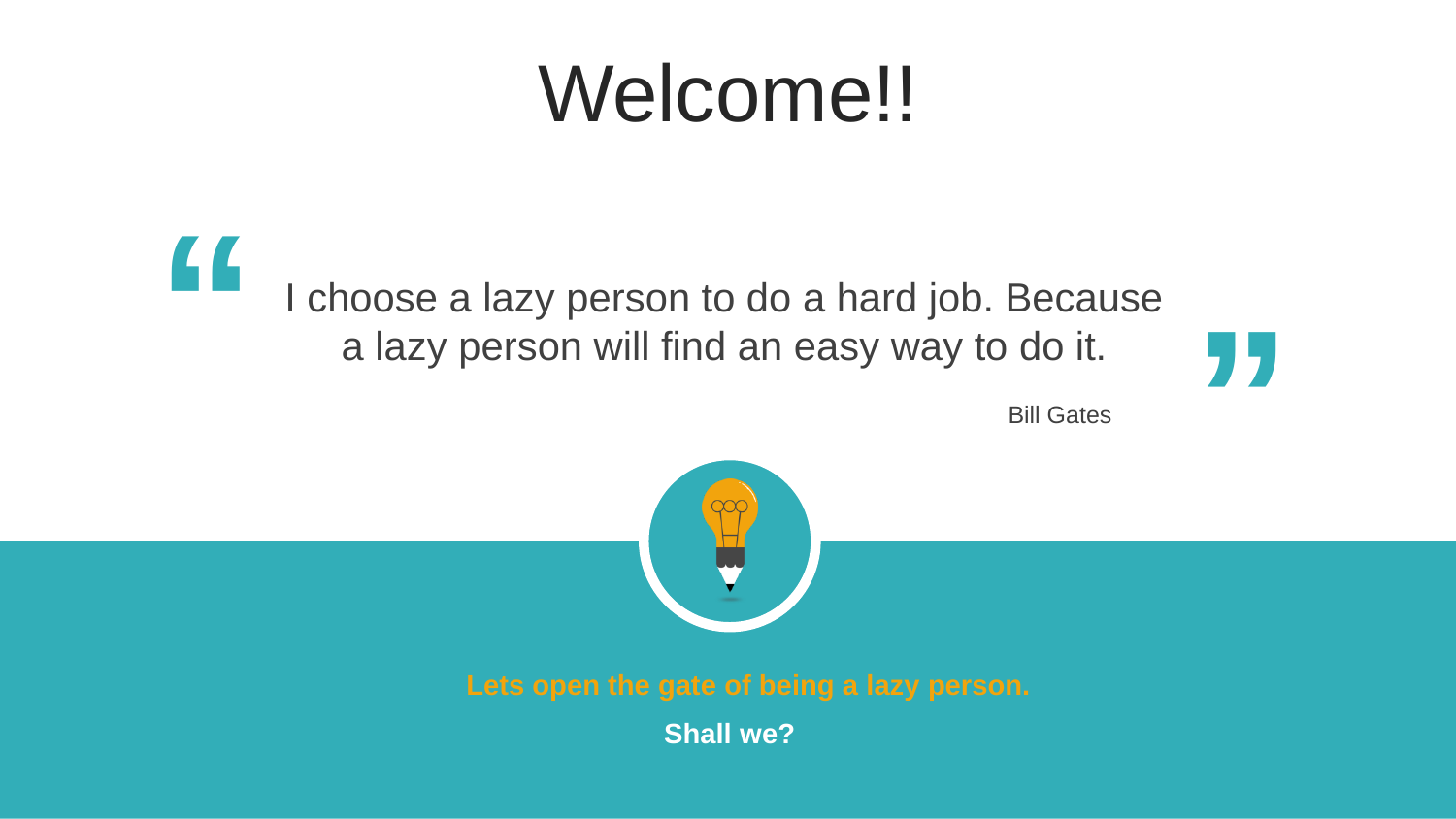

Welcome!!
“
“
I choose a lazy person to do a hard job. Because a lazy person will find an easy way to do it.
Bill Gates
Lets open the gate of being a lazy person.
Shall we?